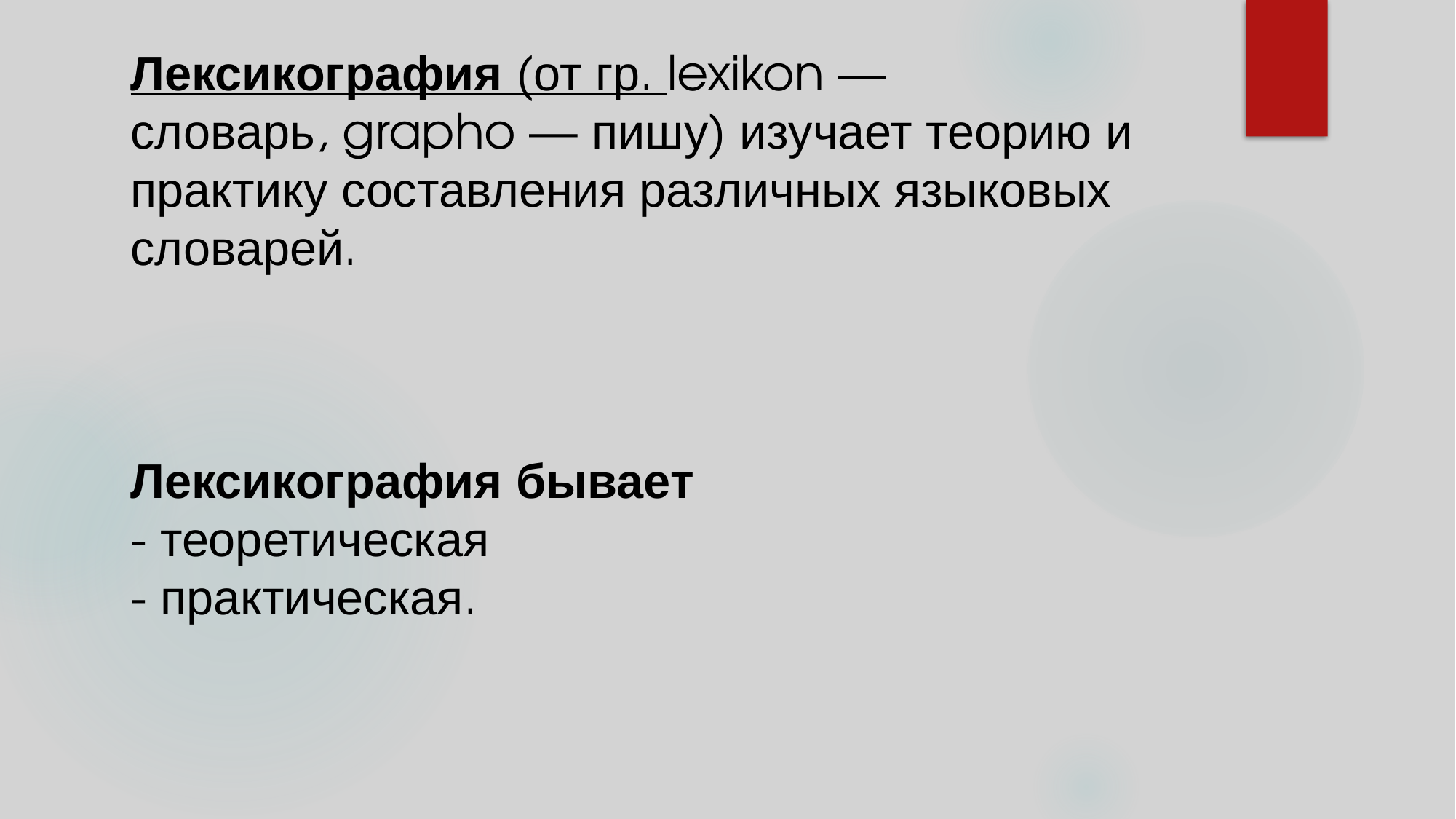

# Лексикография (от гр. lexikon — словарь, grapho — пишу) изучает теорию и практику составления различных языковых словарей. Лексикография бывает - теоретическая - практическая.